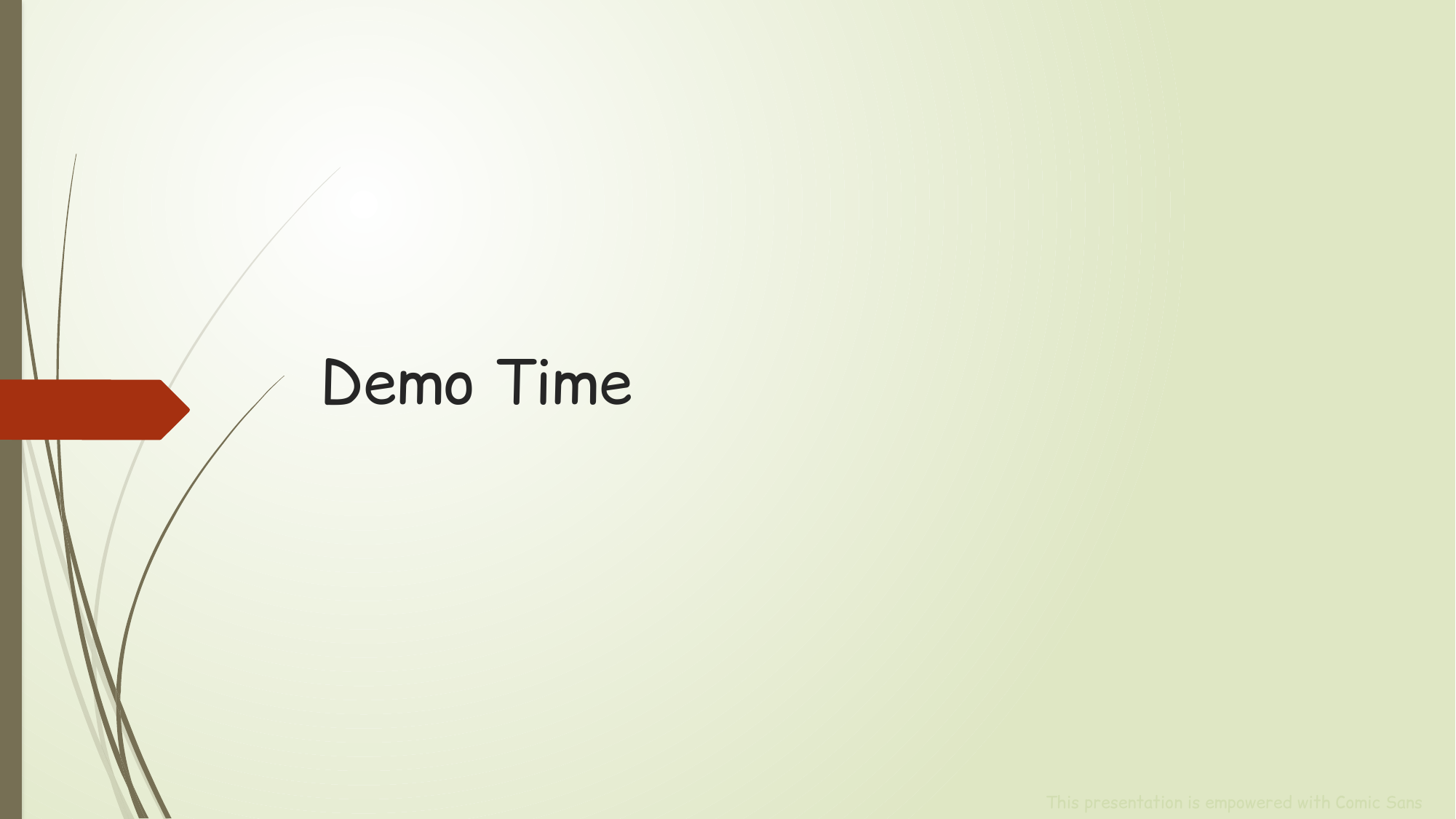

# Demo Time

This presentation is empowered with Comic Sans